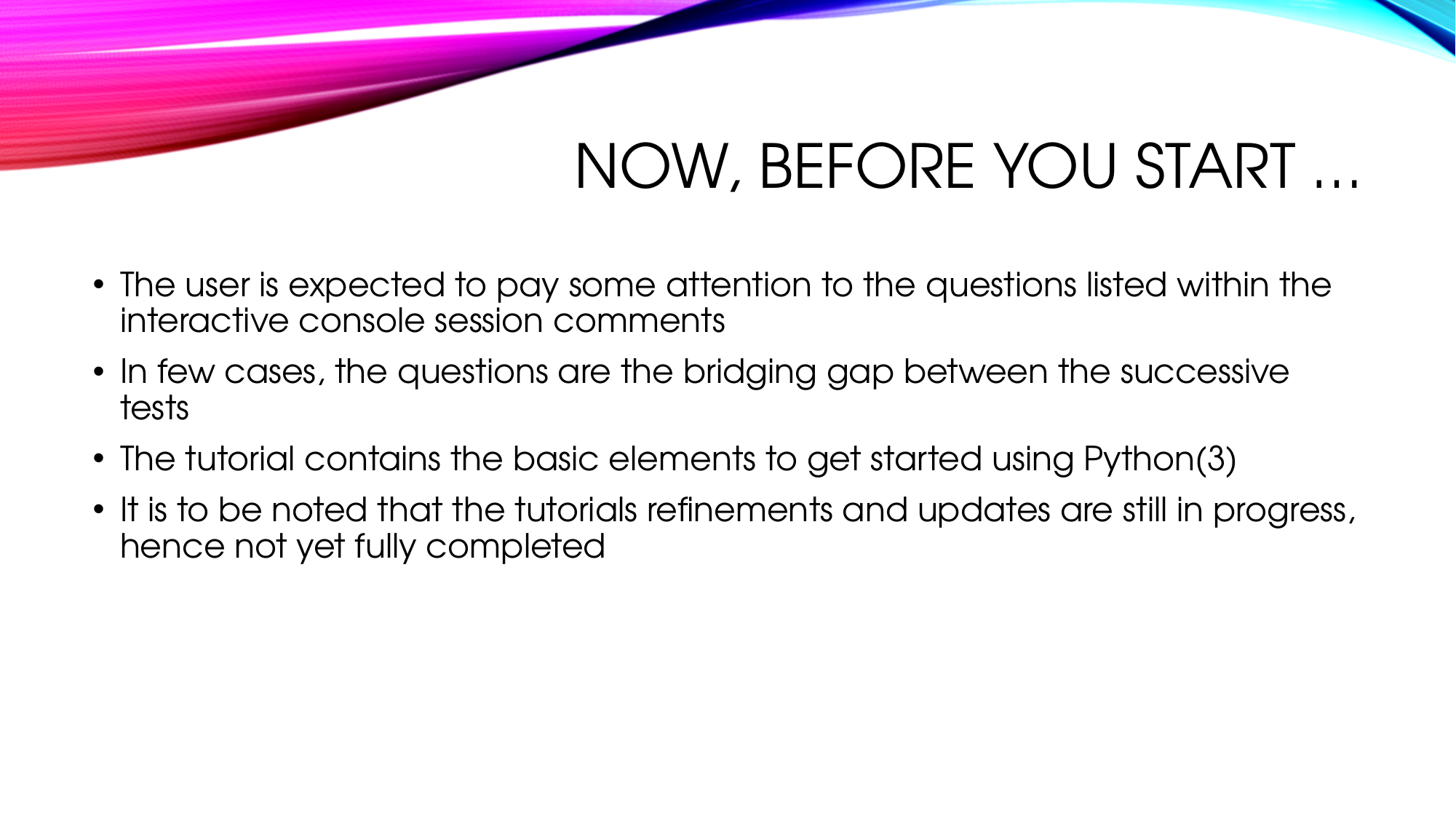

# Now, Before you start …
The user is expected to pay some attention to the questions listed within the interactive console session comments
In few cases, the questions are the bridging gap between the successive tests
The tutorial contains the basic elements to get started using Python(3)
It is to be noted that the tutorials refinements and updates are still in progress, hence not yet fully completed